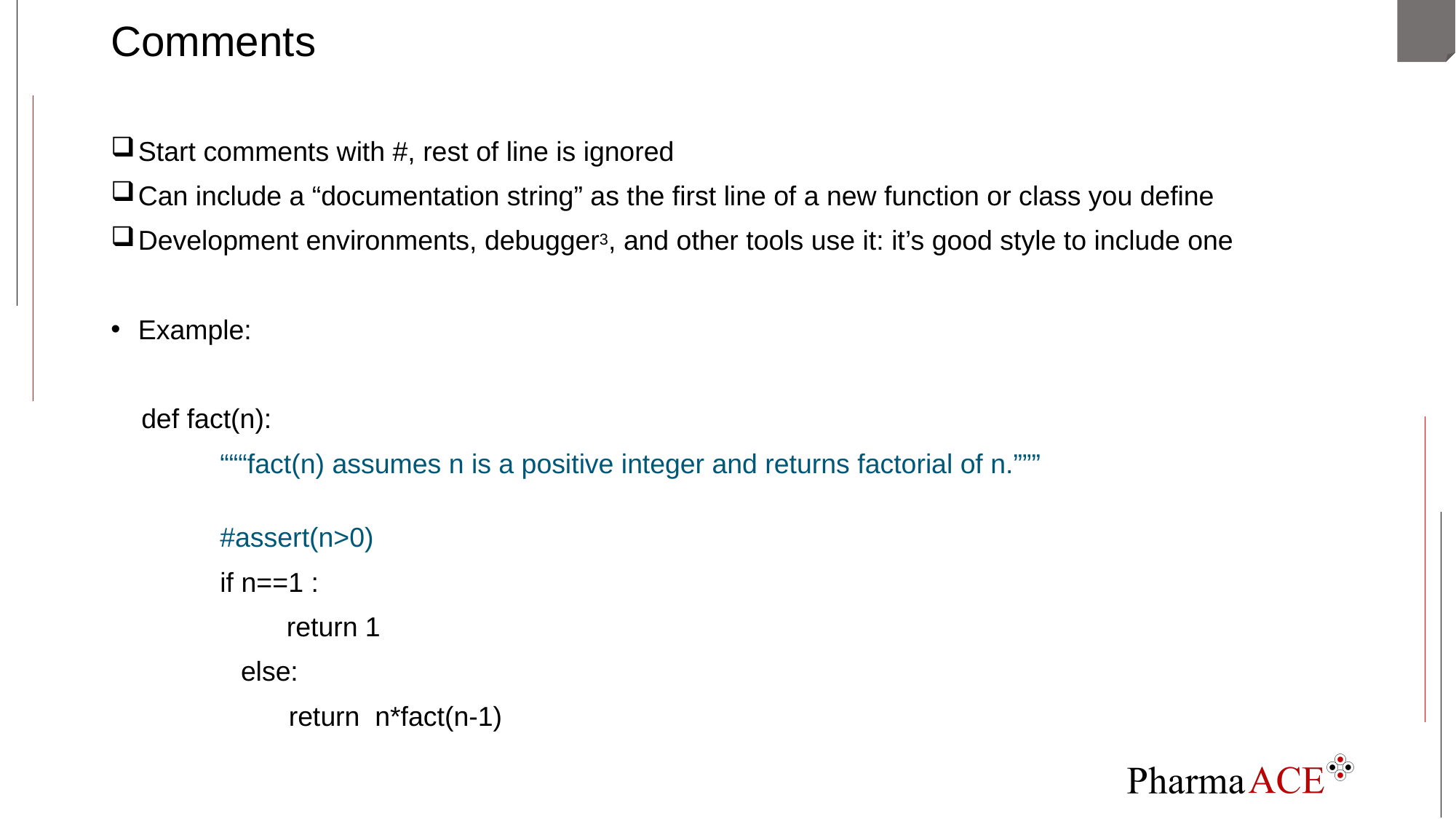

# Comments
Start comments with #, rest of line is ignored
Can include a “documentation string” as the first line of a new function or class you define
Development environments, debugger3, and other tools use it: it’s good style to include one

Example:

    def fact(n):
  	“““fact(n) assumes n is a positive integer and returns factorial of n.”””
	#assert(n>0)
	if n==1 :
                       return 1
                 else:
	         return  n*fact(n-1)